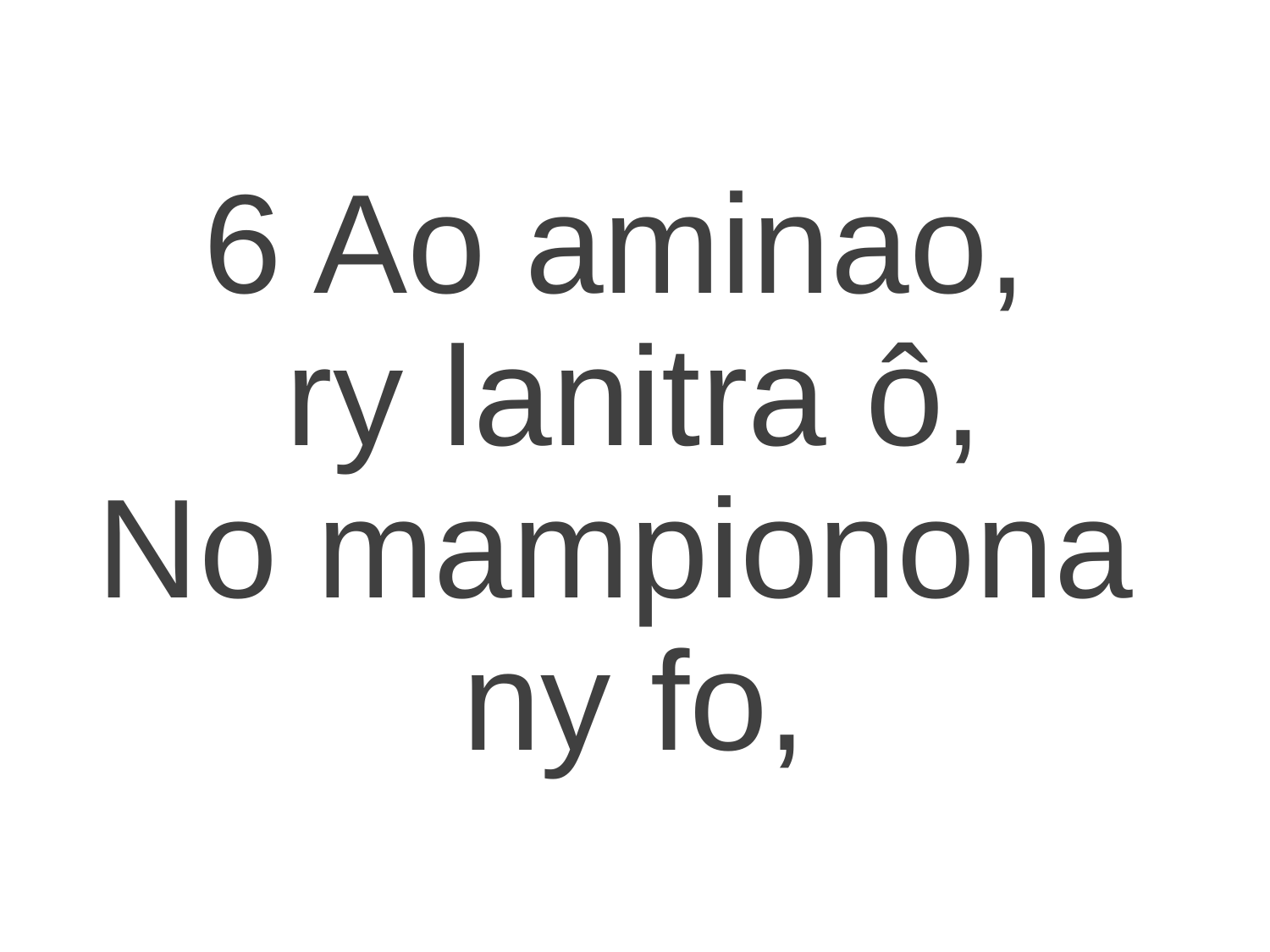

6 Ao aminao,
ry lanitra ô,
No mampionona
ny fo,